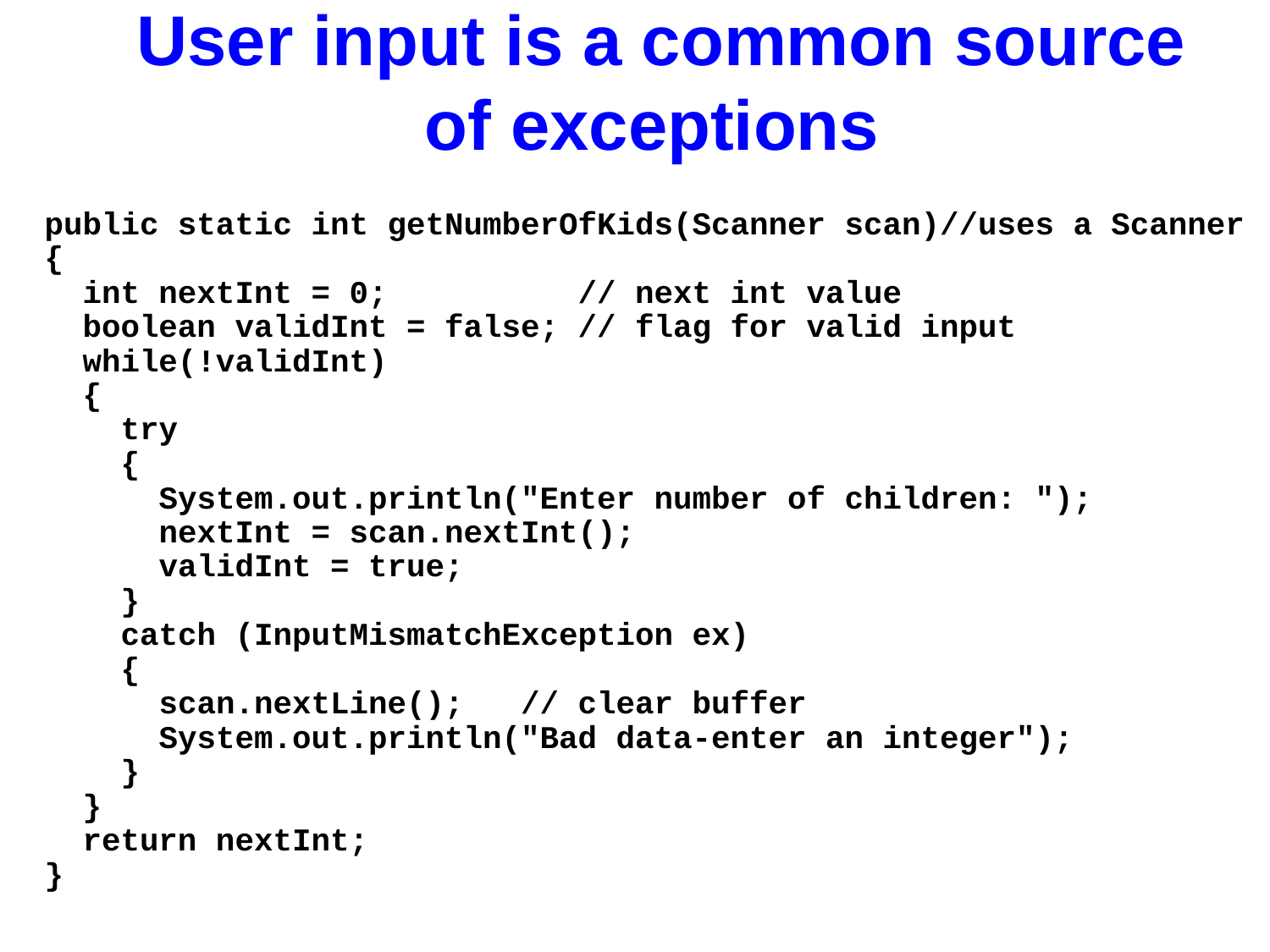

# User input is a common source of exceptions

public static int getNumberOfKids(Scanner scan)//uses a Scanner
{
  int nextInt = 0;          // next int value
  boolean validInt = false; // flag for valid input
  while(!validInt)
  {
    try
    {
      System.out.println("Enter number of children: ");
      nextInt = scan.nextInt();
      validInt = true;
    }
    catch (InputMismatchException ex)
    {
      scan.nextLine();   // clear buffer
      System.out.println("Bad data-enter an integer");
    }
  }
  return nextInt;
}